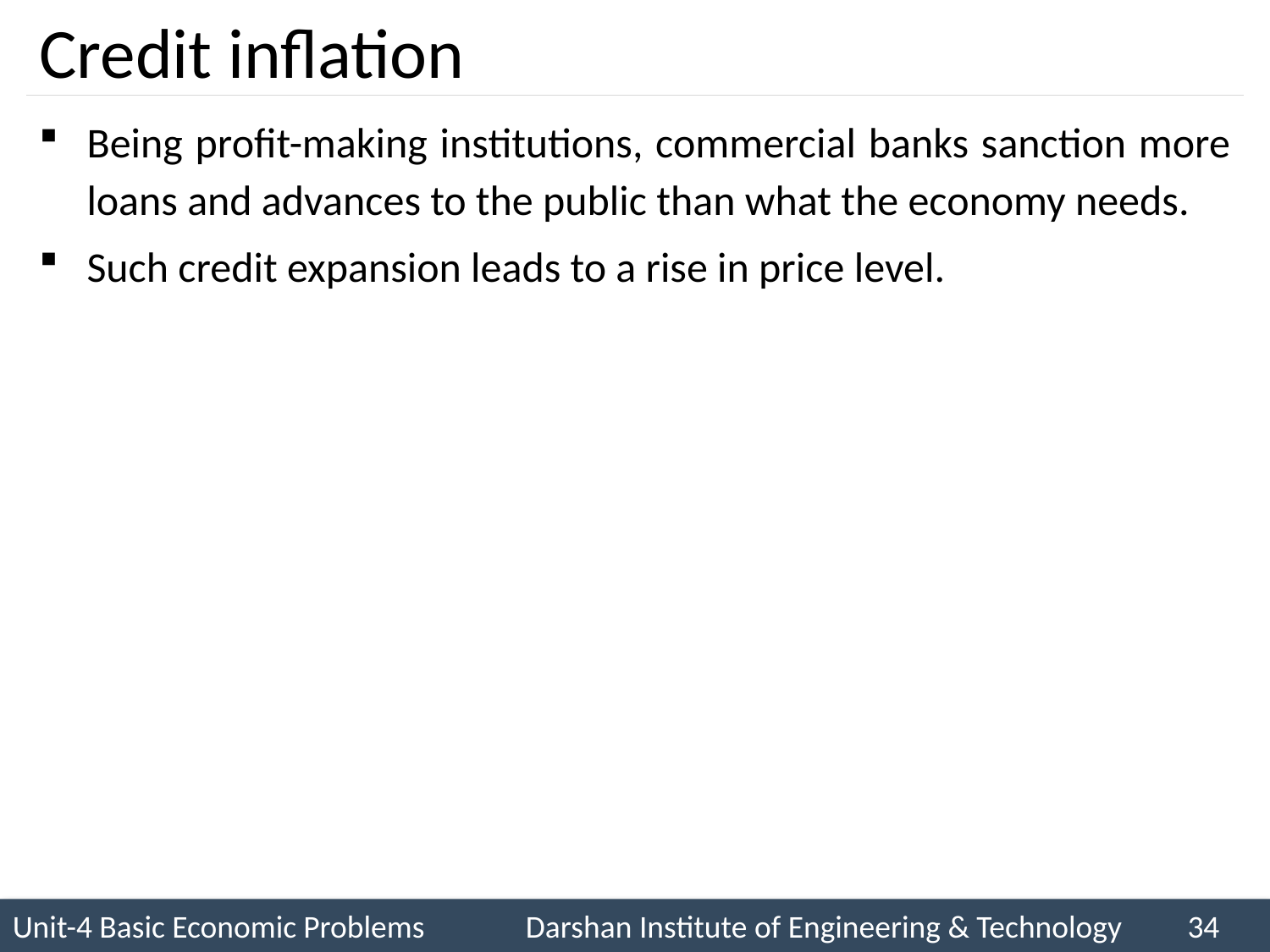

# Credit inflation
Being profit-making institutions, commercial banks sanction more loans and advances to the public than what the economy needs.
Such credit expansion leads to a rise in price level.